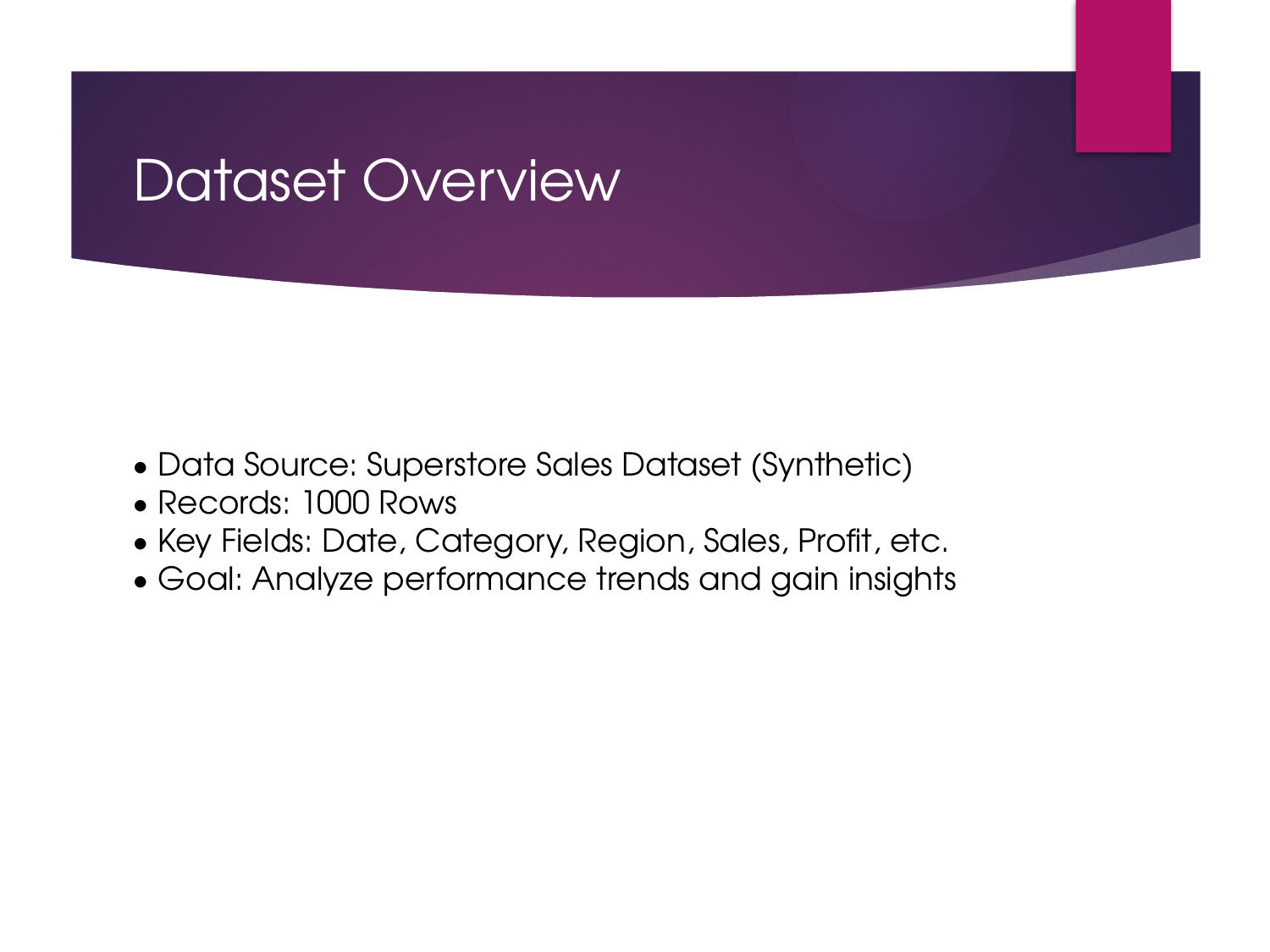

# Dataset Overview

• Data Source: Superstore Sales Dataset (Synthetic)
• Records: 1000 Rows
• Key Fields: Date, Category, Region, Sales, Profit, etc.
• Goal: Analyze performance trends and gain insights